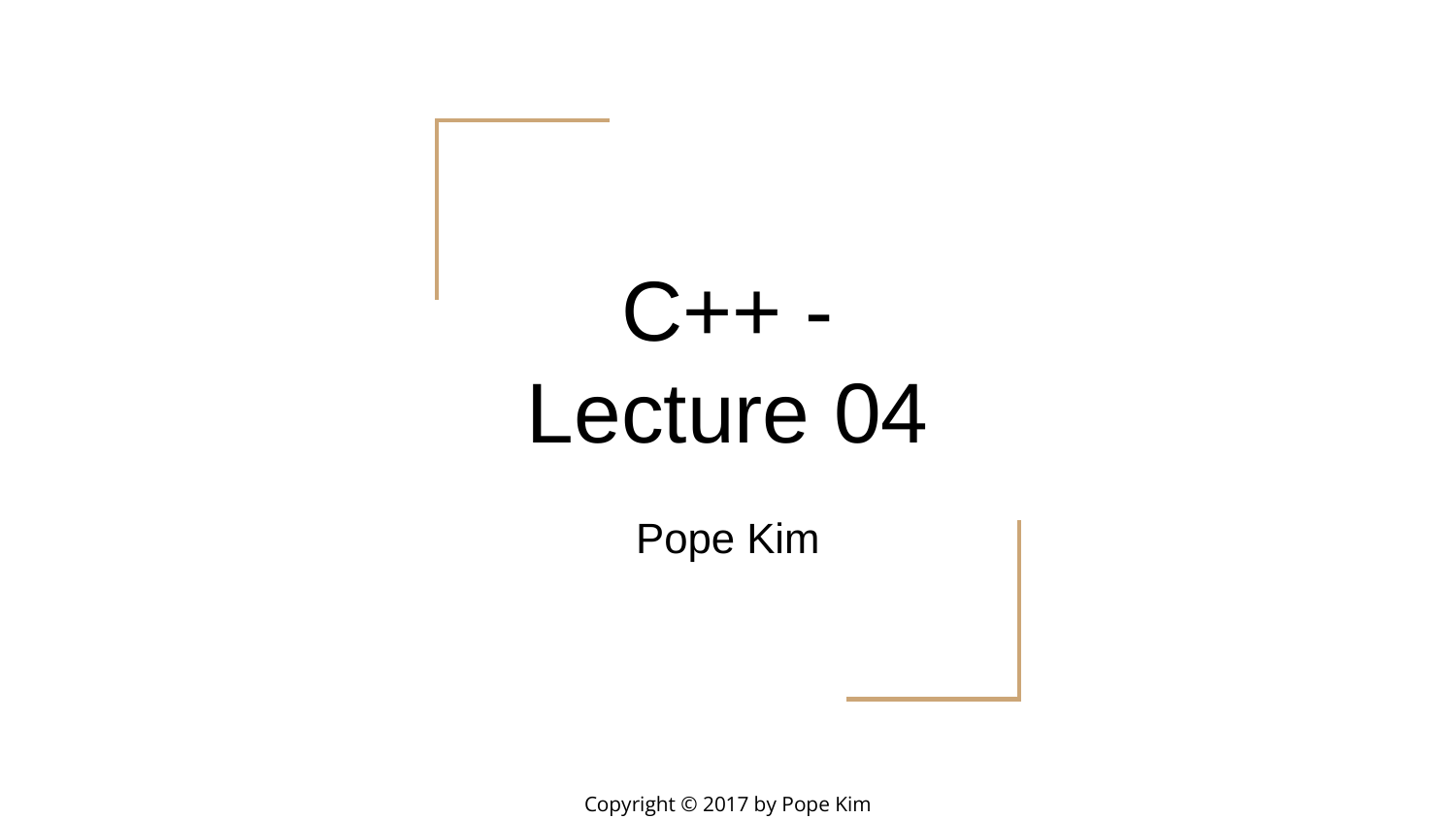

# C++ - Lecture 04
Pope Kim